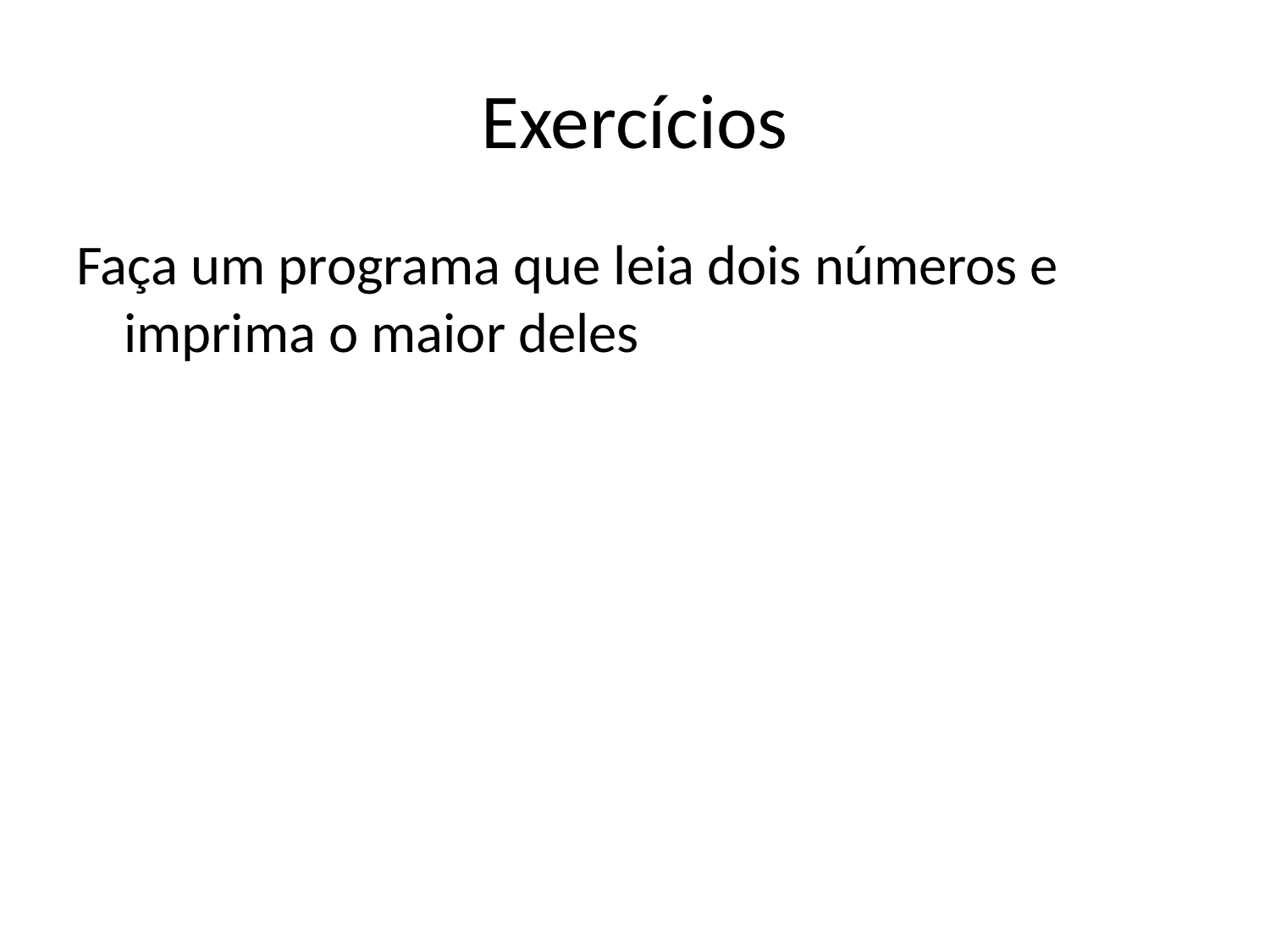

# Exercícios
Faça um programa que leia dois números e imprima o maior deles